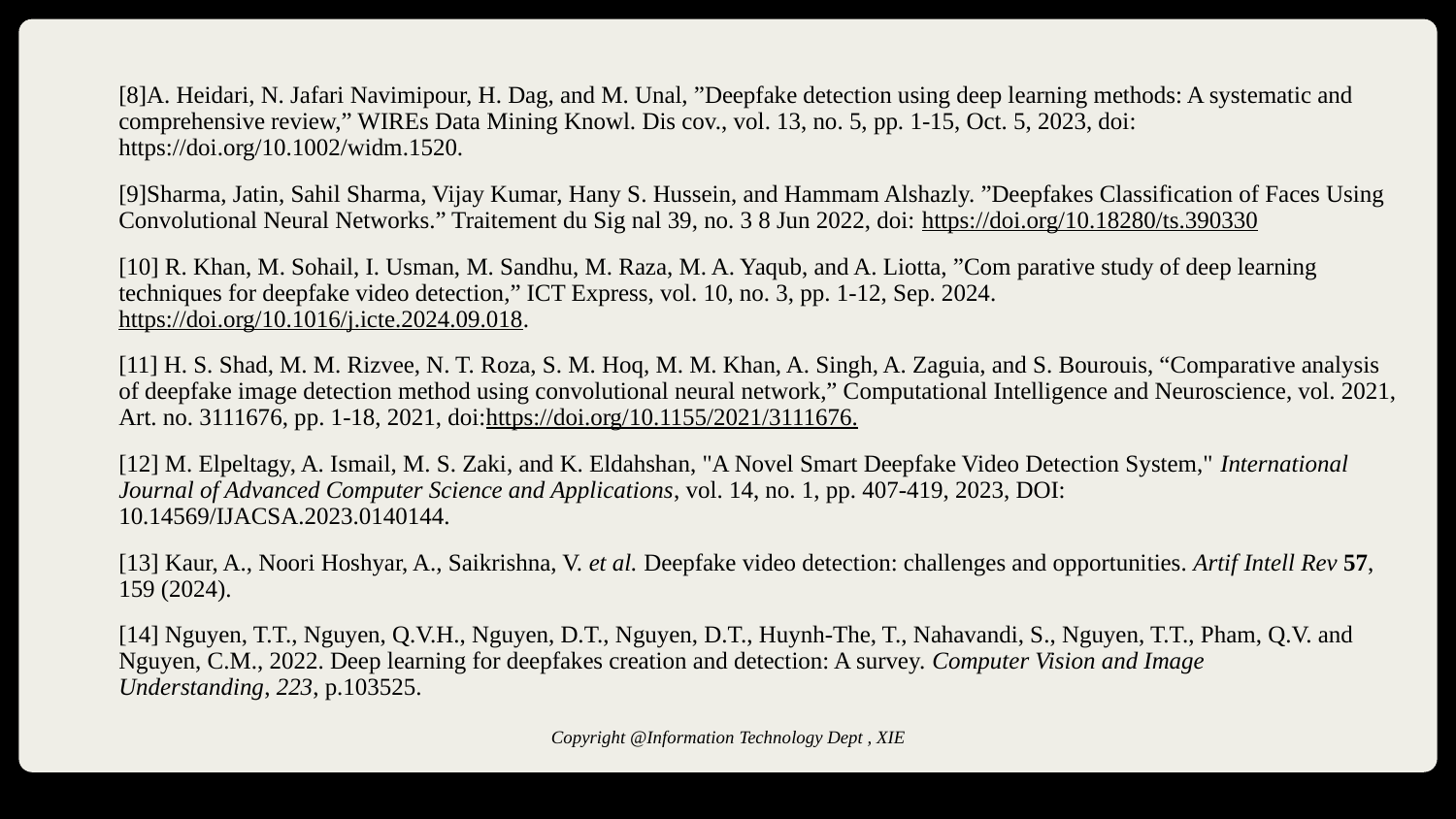

# [8]A. Heidari, N. Jafari Navimipour, H. Dag, and M. Unal, ”Deepfake detection using deep learning methods: A systematic and comprehensive review,” WIREs Data Mining Knowl. Dis cov., vol. 13, no. 5, pp. 1-15, Oct. 5, 2023, doi: https://doi.org/10.1002/widm.1520.
[9]Sharma, Jatin, Sahil Sharma, Vijay Kumar, Hany S. Hussein, and Hammam Alshazly. ”Deepfakes Classification of Faces Using Convolutional Neural Networks.” Traitement du Sig nal 39, no. 3 8 Jun 2022, doi: https://doi.org/10.18280/ts.390330
[10] R. Khan, M. Sohail, I. Usman, M. Sandhu, M. Raza, M. A. Yaqub, and A. Liotta, ”Com parative study of deep learning techniques for deepfake video detection,” ICT Express, vol. 10, no. 3, pp. 1-12, Sep. 2024. https://doi.org/10.1016/j.icte.2024.09.018.
[11] H. S. Shad, M. M. Rizvee, N. T. Roza, S. M. Hoq, M. M. Khan, A. Singh, A. Zaguia, and S. Bourouis, “Comparative analysis of deepfake image detection method using convolutional neural network,” Computational Intelligence and Neuroscience, vol. 2021, Art. no. 3111676, pp. 1-18, 2021, doi:https://doi.org/10.1155/2021/3111676.
[12] M. Elpeltagy, A. Ismail, M. S. Zaki, and K. Eldahshan, "A Novel Smart Deepfake Video Detection System," International Journal of Advanced Computer Science and Applications, vol. 14, no. 1, pp. 407-419, 2023, DOI: 10.14569/IJACSA.2023.0140144.
[13] Kaur, A., Noori Hoshyar, A., Saikrishna, V. et al. Deepfake video detection: challenges and opportunities. Artif Intell Rev 57, 159 (2024). https://doi.org/10.1007/s10462-024-10810-6
[14] Nguyen, T.T., Nguyen, Q.V.H., Nguyen, D.T., Nguyen, D.T., Huynh-The, T., Nahavandi, S., Nguyen, T.T., Pham, Q.V. and Nguyen, C.M., 2022. Deep learning for deepfakes creation and detection: A survey. Computer Vision and Image Understanding, 223, p.103525. https

Copyright @Information Technology Dept , XIE